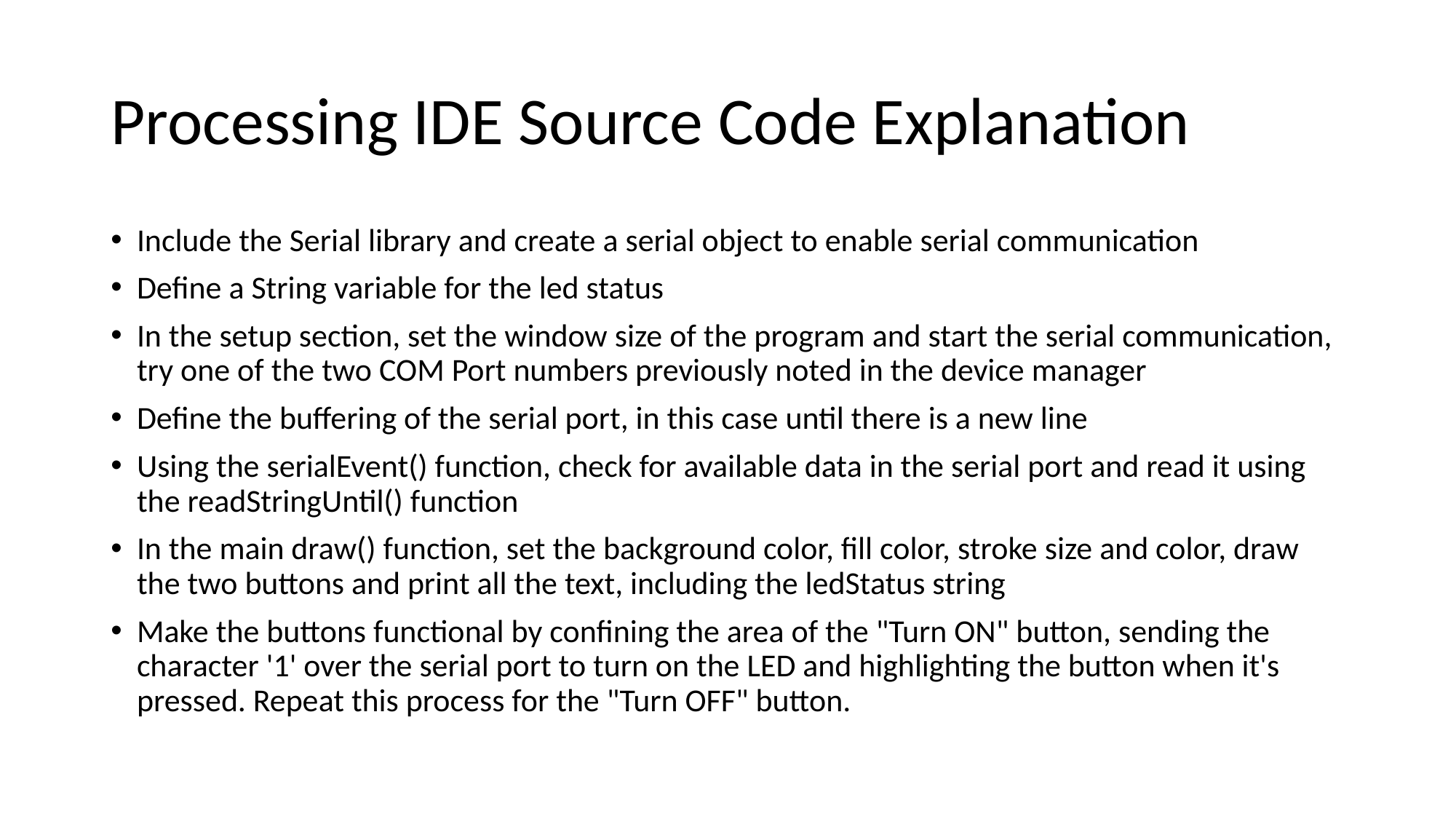

# Processing IDE Source Code Explanation
Include the Serial library and create a serial object to enable serial communication
Define a String variable for the led status
In the setup section, set the window size of the program and start the serial communication, try one of the two COM Port numbers previously noted in the device manager
Define the buffering of the serial port, in this case until there is a new line
Using the serialEvent() function, check for available data in the serial port and read it using the readStringUntil() function
In the main draw() function, set the background color, fill color, stroke size and color, draw the two buttons and print all the text, including the ledStatus string
Make the buttons functional by confining the area of the "Turn ON" button, sending the character '1' over the serial port to turn on the LED and highlighting the button when it's pressed. Repeat this process for the "Turn OFF" button.